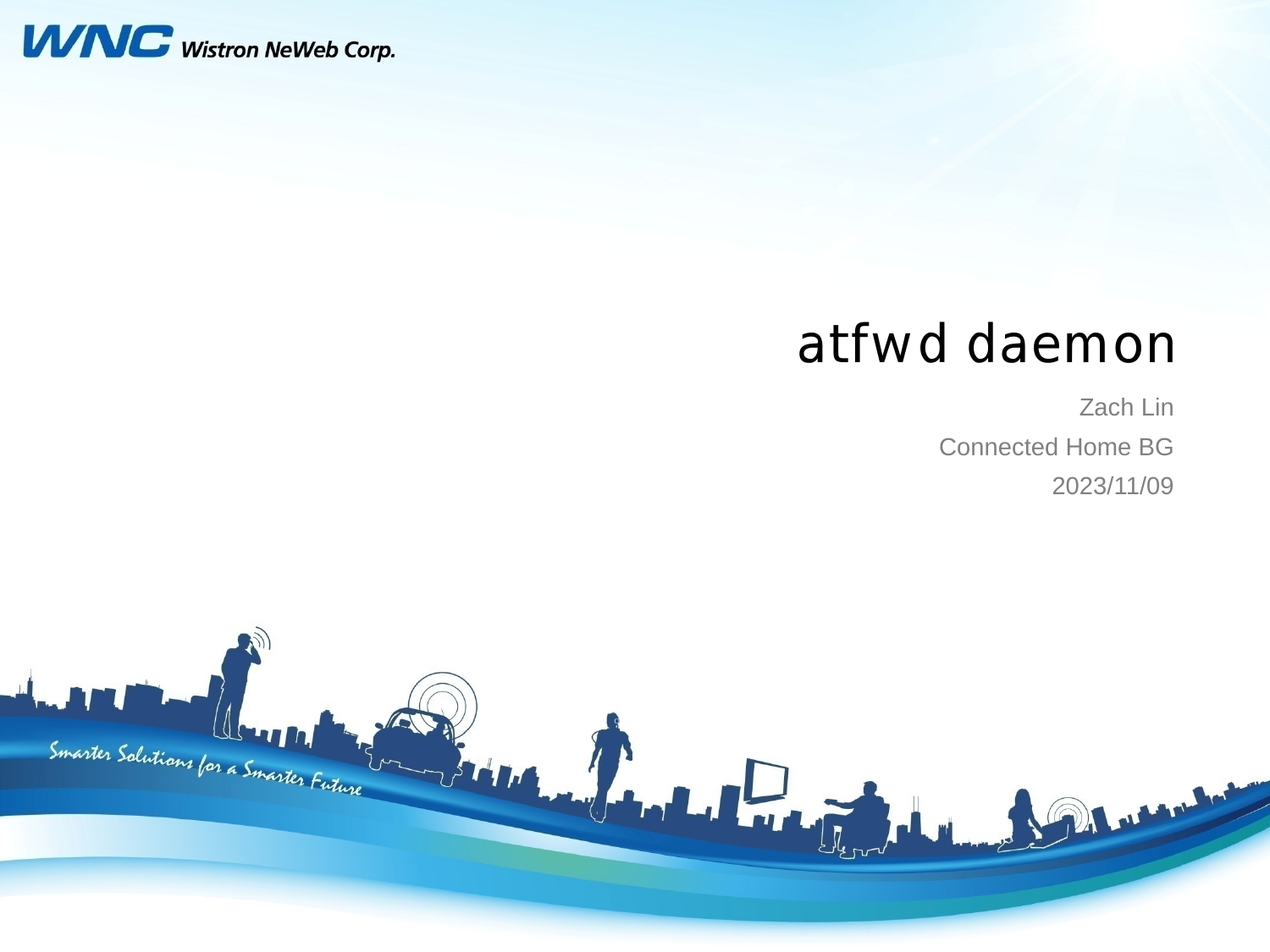

# atfwd daemon
Zach Lin
Connected Home BG
2023/11/09
Jan. 2012